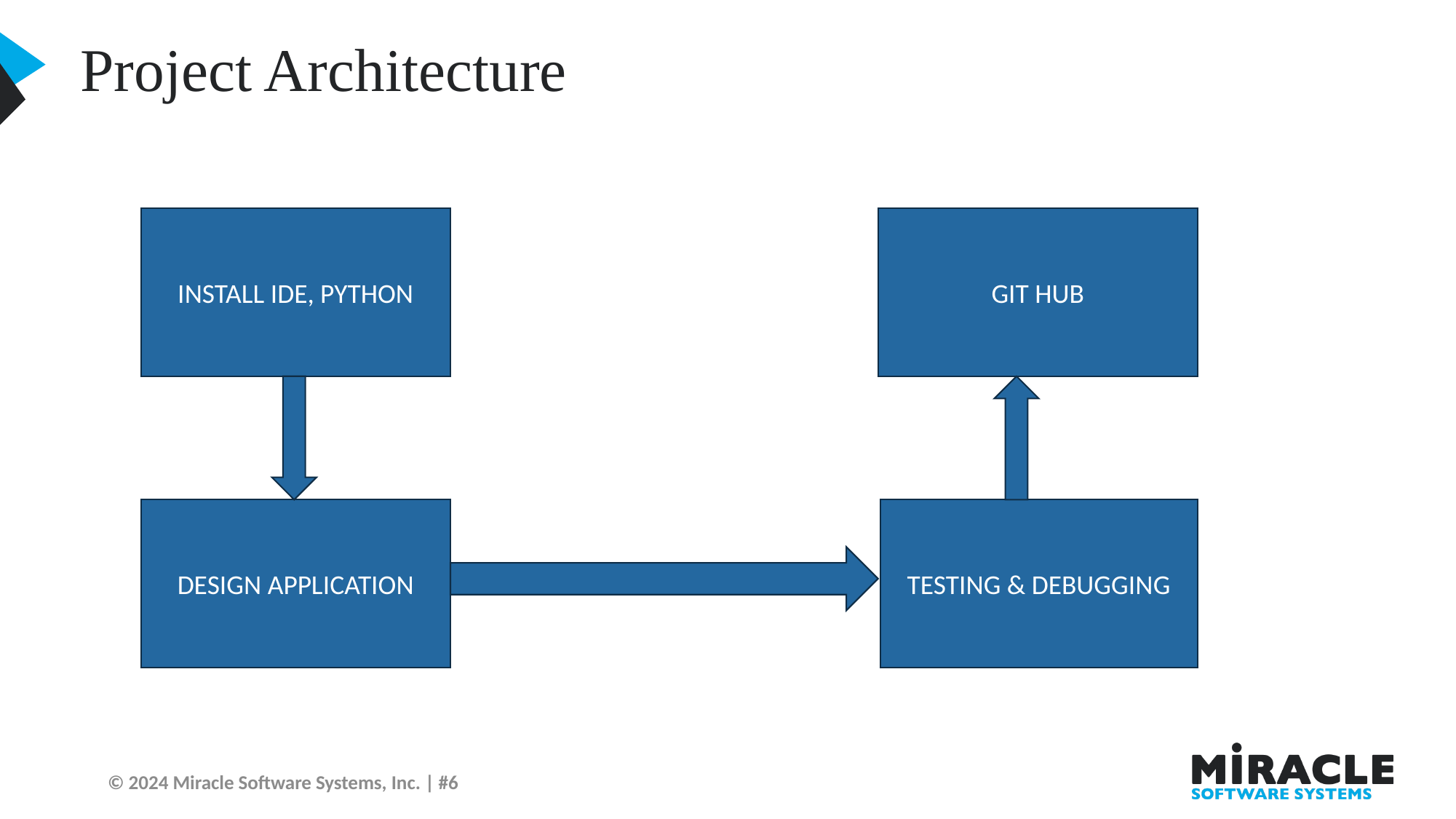

Project Architecture

INSTALL IDE, PYTHON
GIT HUB

DESIGN APPLICATION
TESTING & DEBUGGING